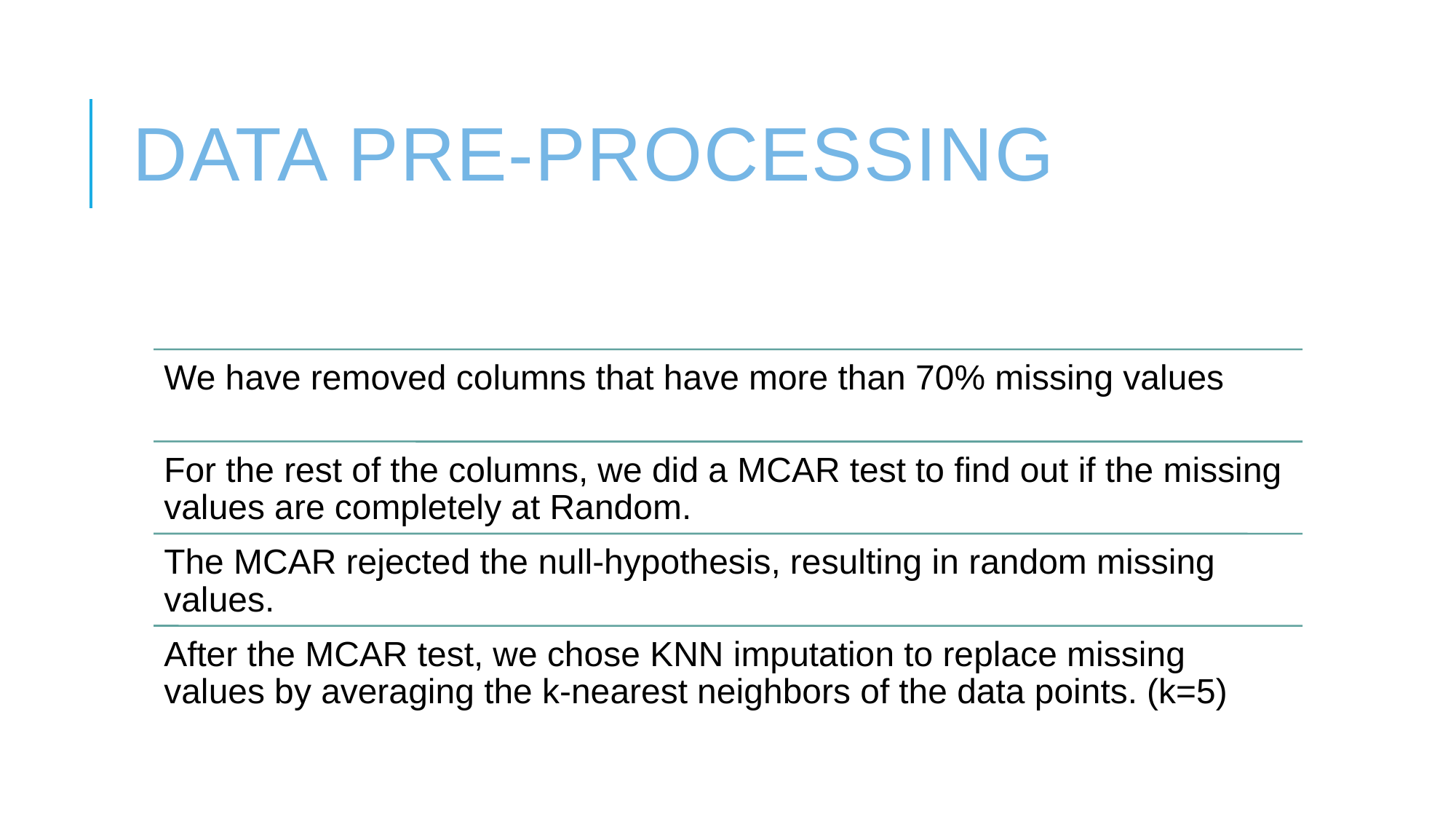

# Data Pre-Processing
We have removed columns that have more than 70% missing values
For the rest of the columns, we did a MCAR test to find out if the missing values are completely at Random.
The MCAR rejected the null-hypothesis, resulting in random missing values.
After the MCAR test, we chose KNN imputation to replace missing values by averaging the k-nearest neighbors of the data points. (k=5)